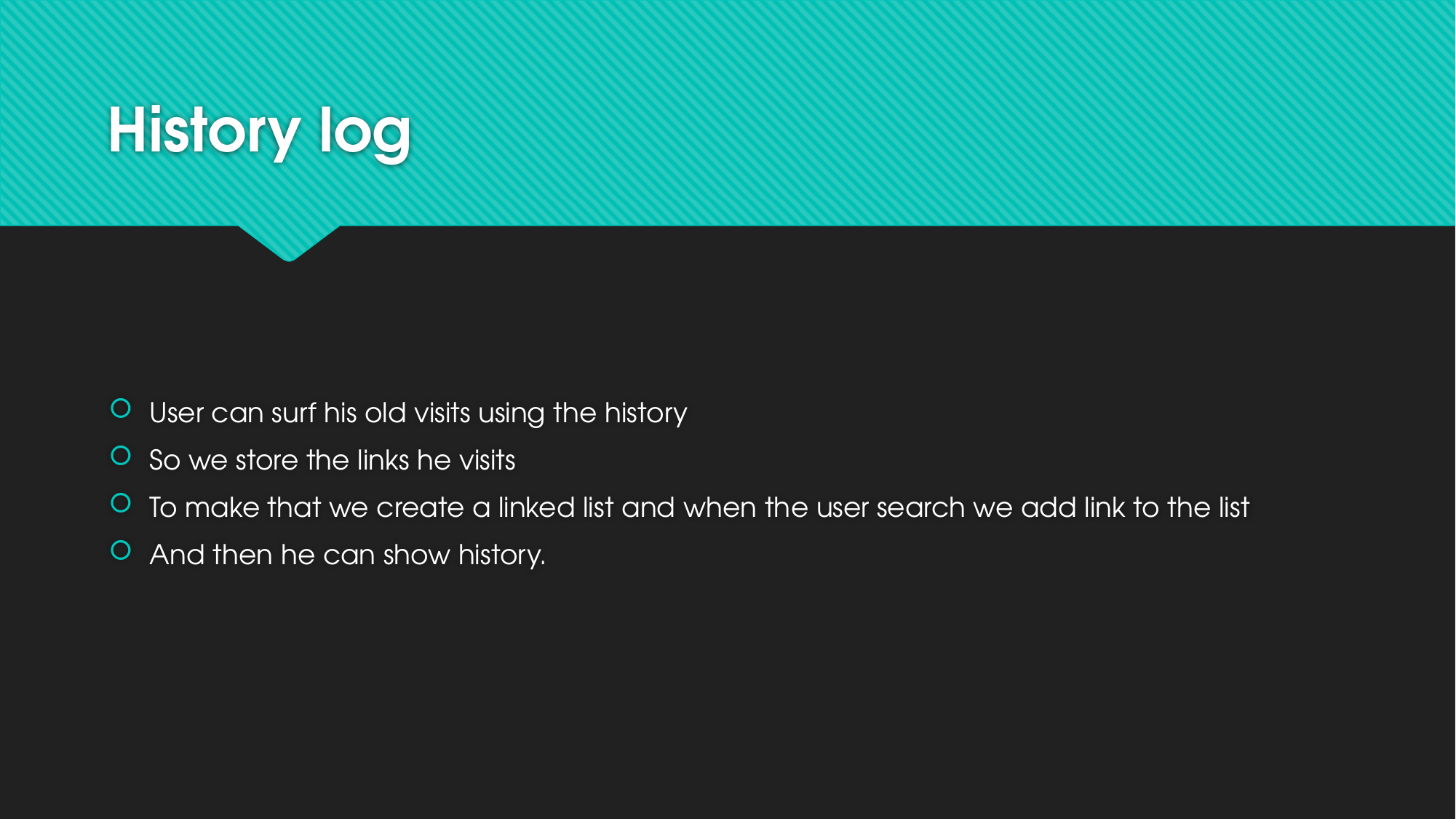

# History log
User can surf his old visits using the history
So we store the links he visits
To make that we create a linked list and when the user search we add link to the list
And then he can show history.